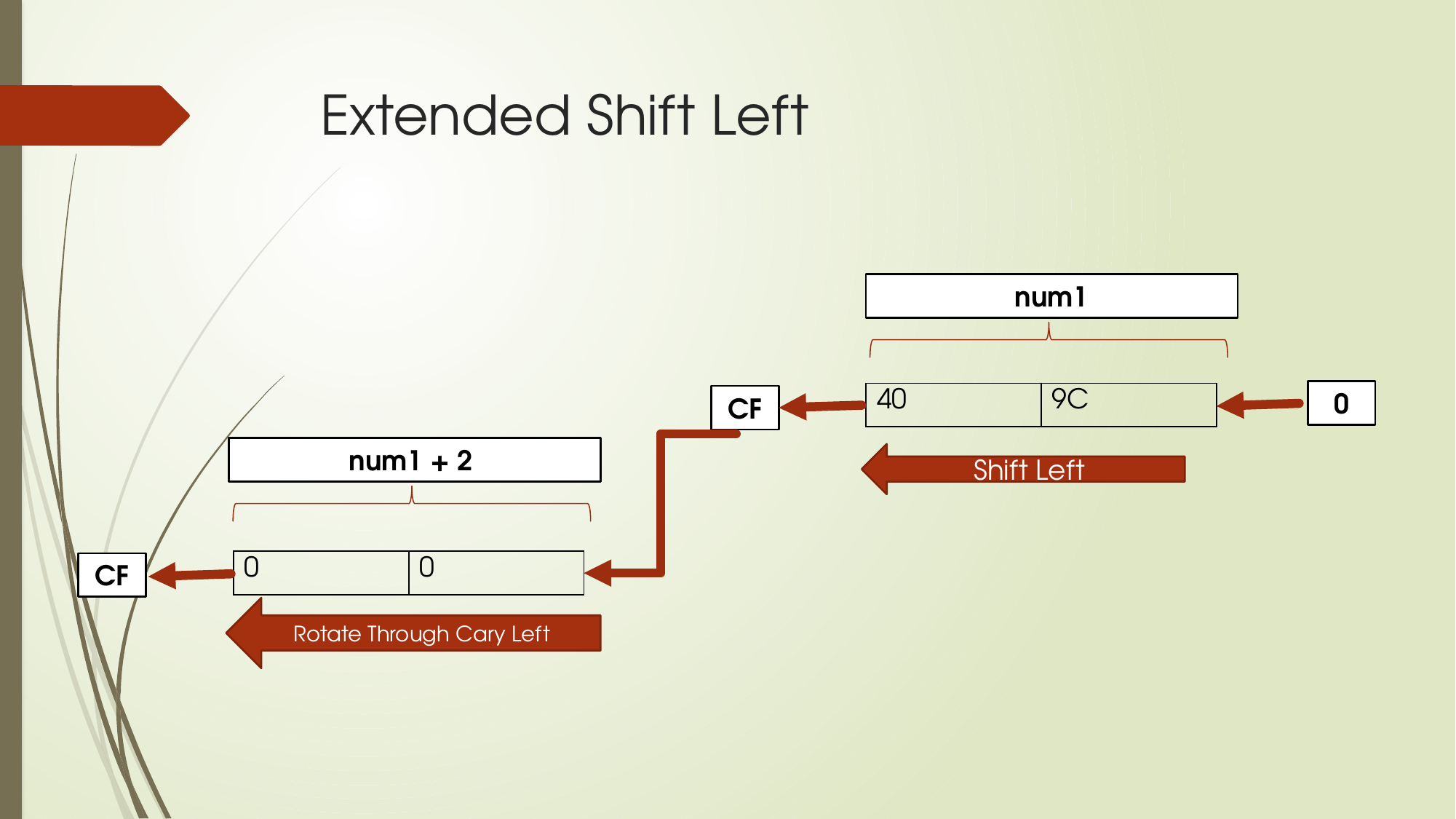

# Extended Shift Left

num1

0
| 40 | 9C |
| --- | --- |
CF
num1 + 2
Shift Left
| 0 | 0 |
| --- | --- |
CF
Rotate Through Cary Left